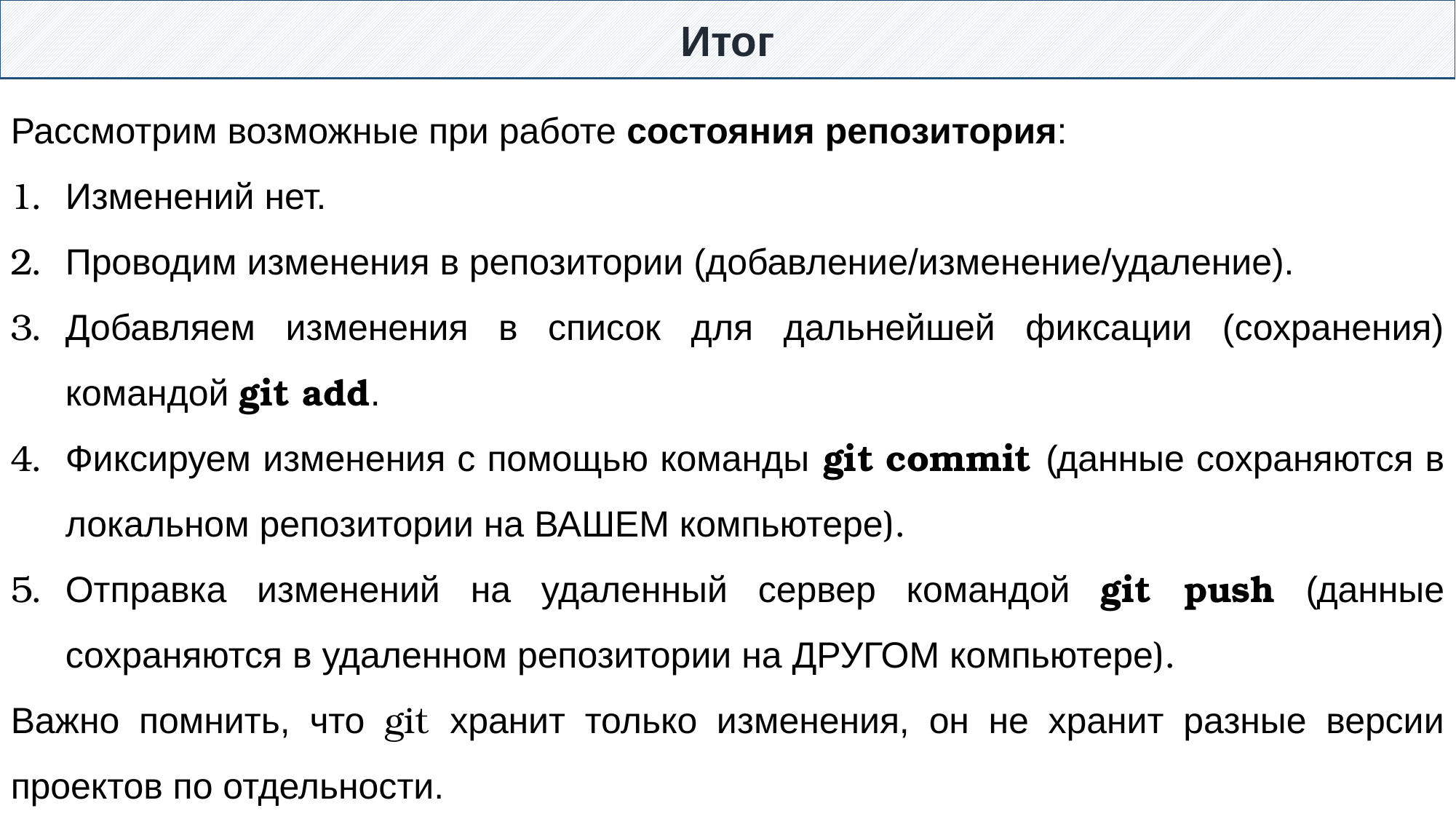

Итог
Рассмотрим возможные при работе состояния репозитория:
Изменений нет.
Проводим изменения в репозитории (добавление/изменение/удаление).
Добавляем изменения в список для дальнейшей фиксации (сохранения) командой git add.
Фиксируем изменения с помощью команды git commit (данные сохраняются в локальном репозитории на ВАШЕМ компьютере).
Отправка изменений на удаленный сервер командой git push (данные сохраняются в удаленном репозитории на ДРУГОМ компьютере).
Важно помнить, что git хранит только изменения, он не хранит разные версии проектов по отдельности.